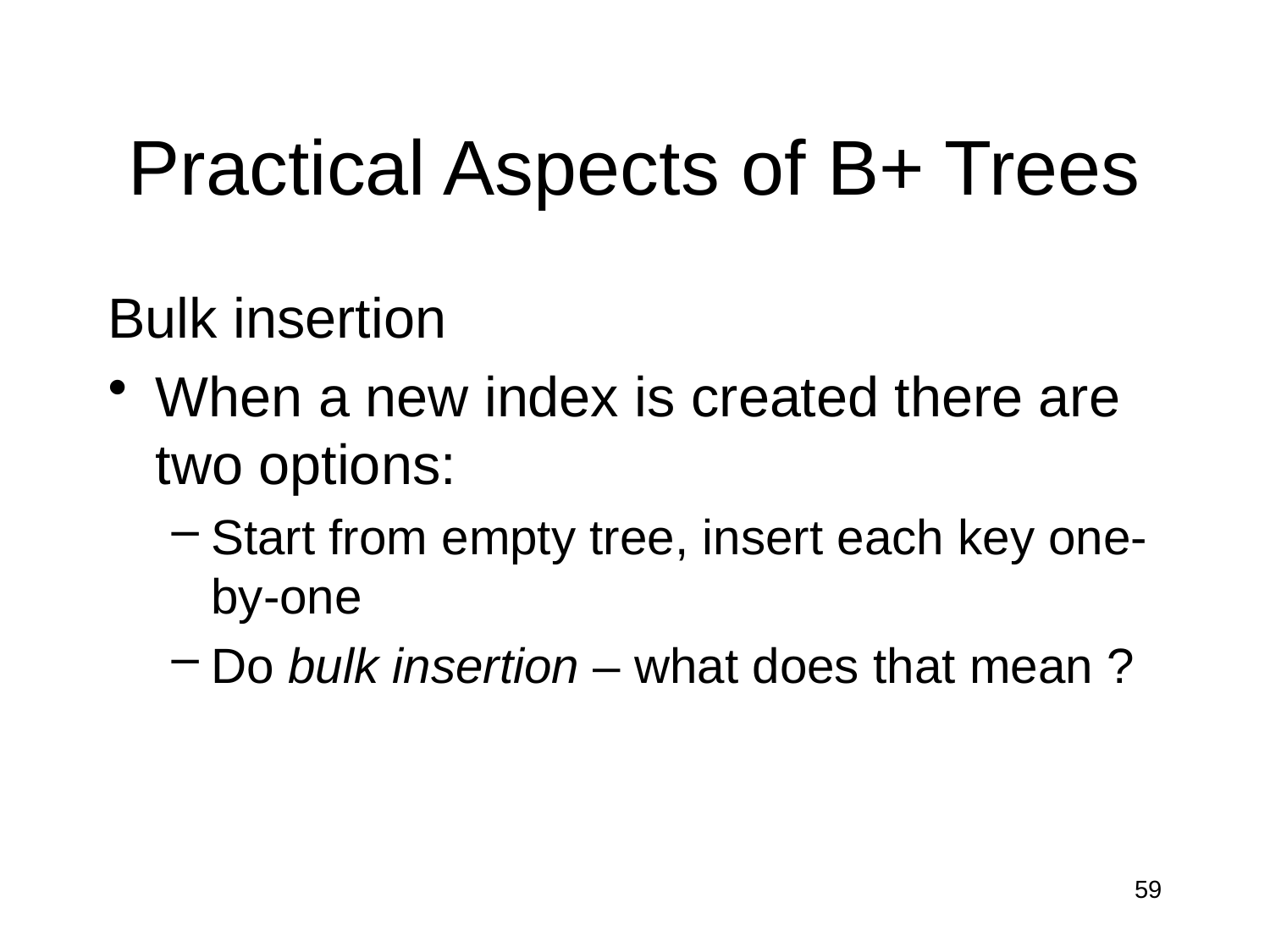

# Practical Aspects of B+ Trees
Bulk insertion
When a new index is created there are two options:
Start from empty tree, insert each key one-by-one
Do bulk insertion – what does that mean ?

59